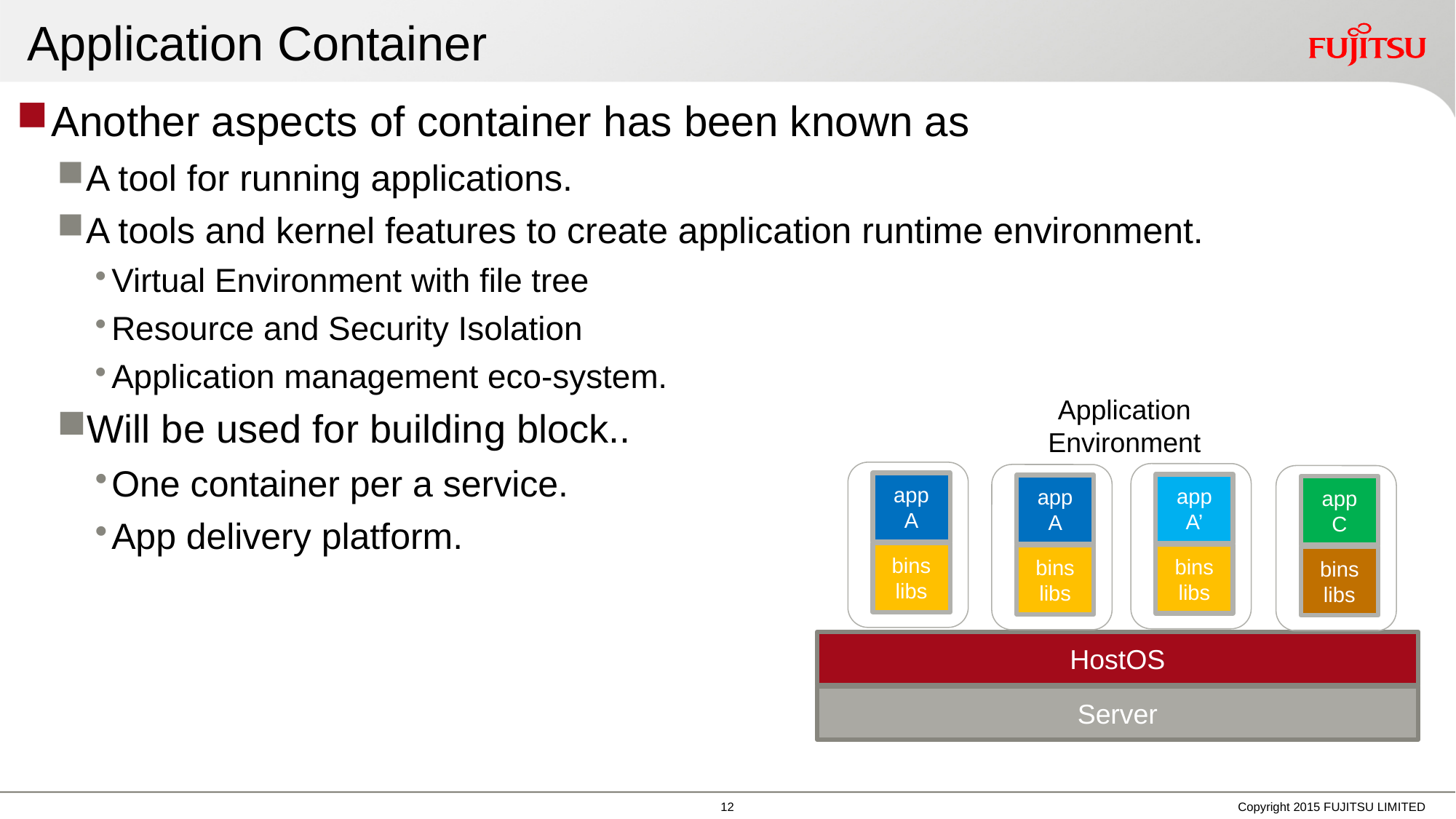

# Application Container
Another aspects of container has been known as
A tool for running applications.
A tools and kernel features to create application runtime environment.
Virtual Environment with file tree
Resource and Security Isolation
Application management eco-system.
Will be used for building block..
One container per a service.
App delivery platform.
Application
Environment

app
A
app
A’
app
A
app
C
bins
libs
bins
libs
bins
libs
bins
libs
HostOS
Server
12
Copyright 2015 FUJITSU LIMITED